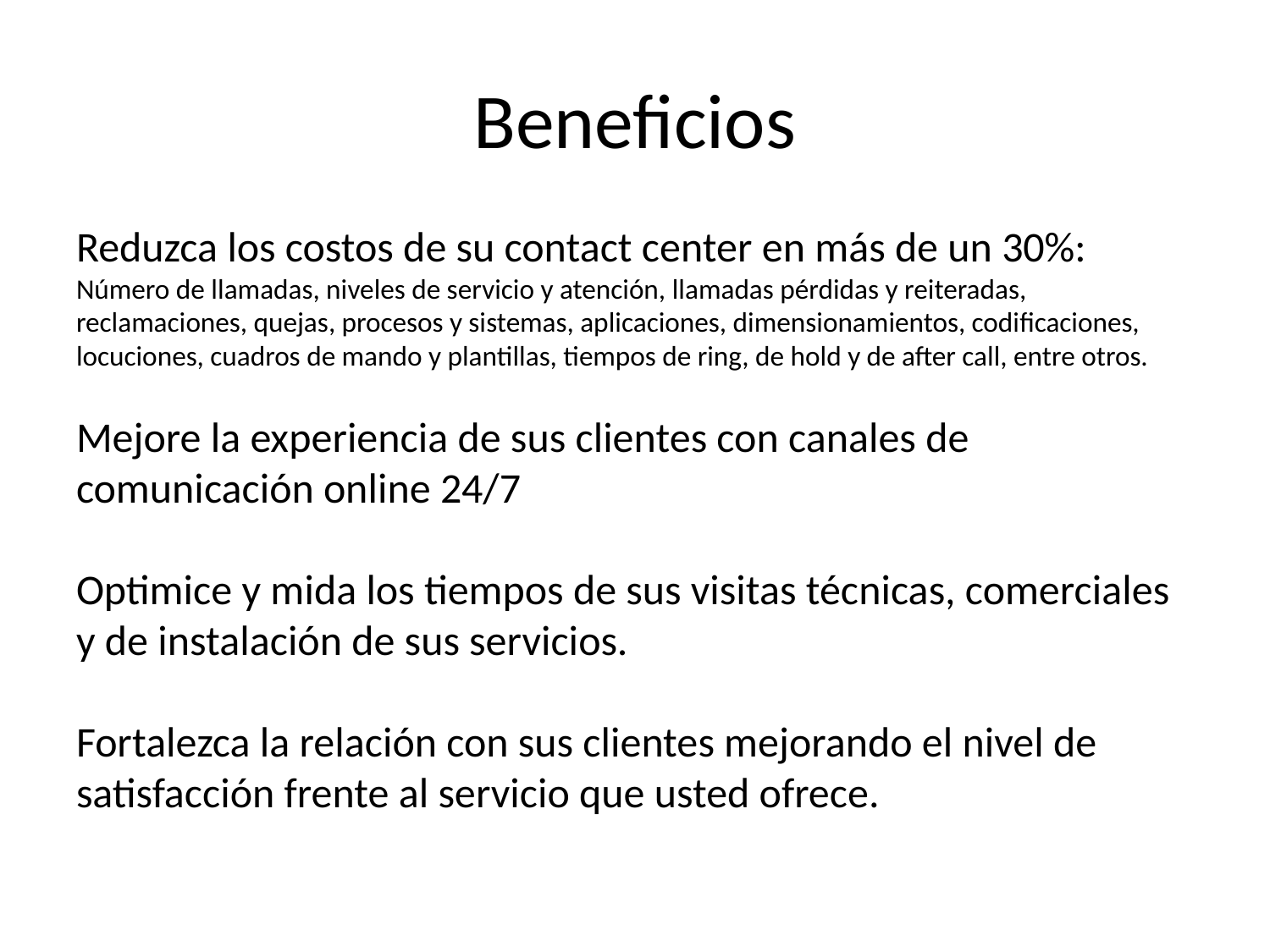

Beneficios
# Reduzca los costos de su contact center en más de un 30%: Número de llamadas, niveles de servicio y atención, llamadas pérdidas y reiteradas, reclamaciones, quejas, procesos y sistemas, aplicaciones, dimensionamientos, codificaciones, locuciones, cuadros de mando y plantillas, tiempos de ring, de hold y de after call, entre otros. Mejore la experiencia de sus clientes con canales de comunicación online 24/7 Optimice y mida los tiempos de sus visitas técnicas, comerciales y de instalación de sus servicios. Fortalezca la relación con sus clientes mejorando el nivel de satisfacción frente al servicio que usted ofrece.